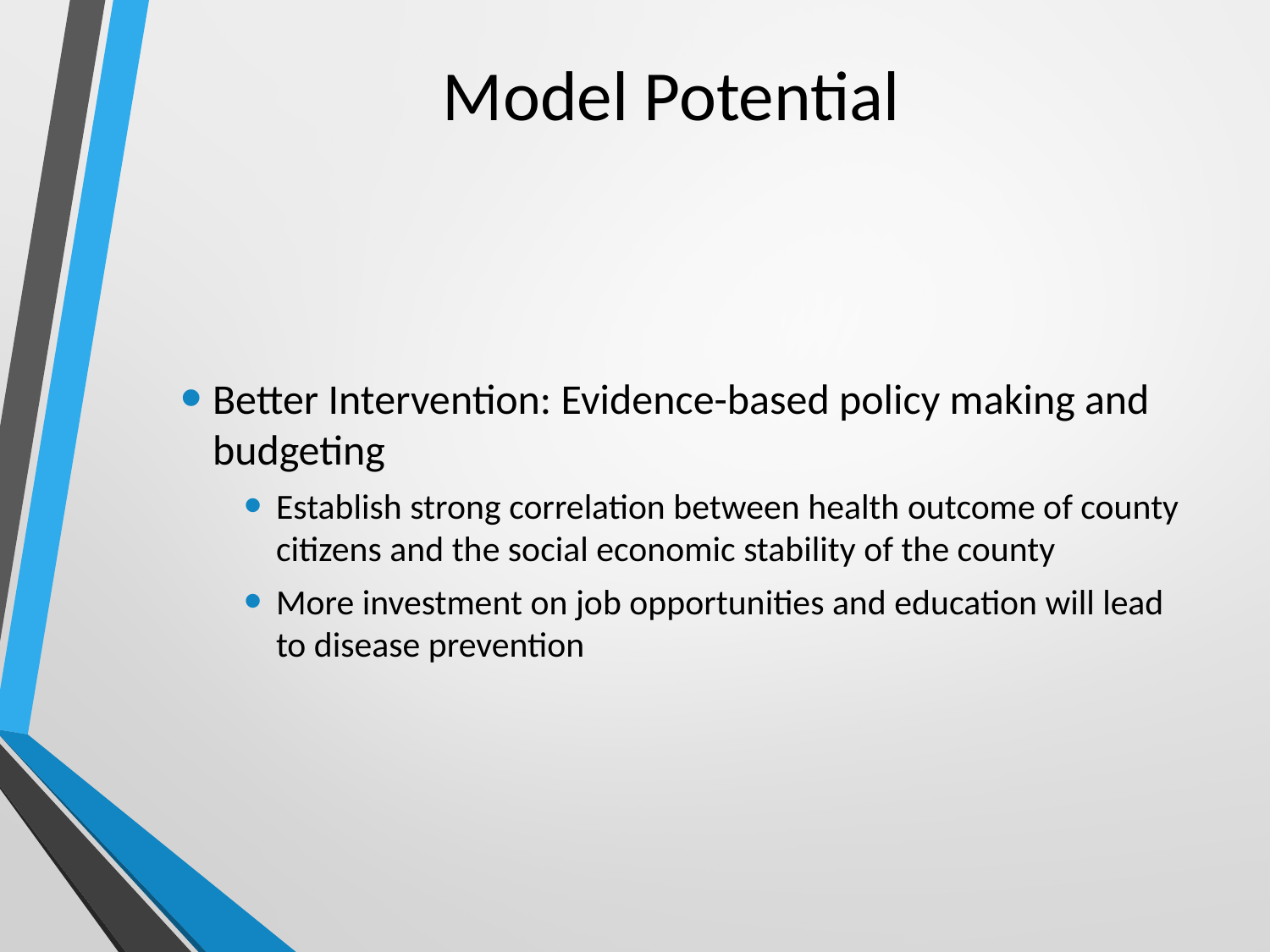

# Model Potential
Better Intervention: Evidence-based policy making and budgeting
Establish strong correlation between health outcome of county citizens and the social economic stability of the county
More investment on job opportunities and education will lead to disease prevention